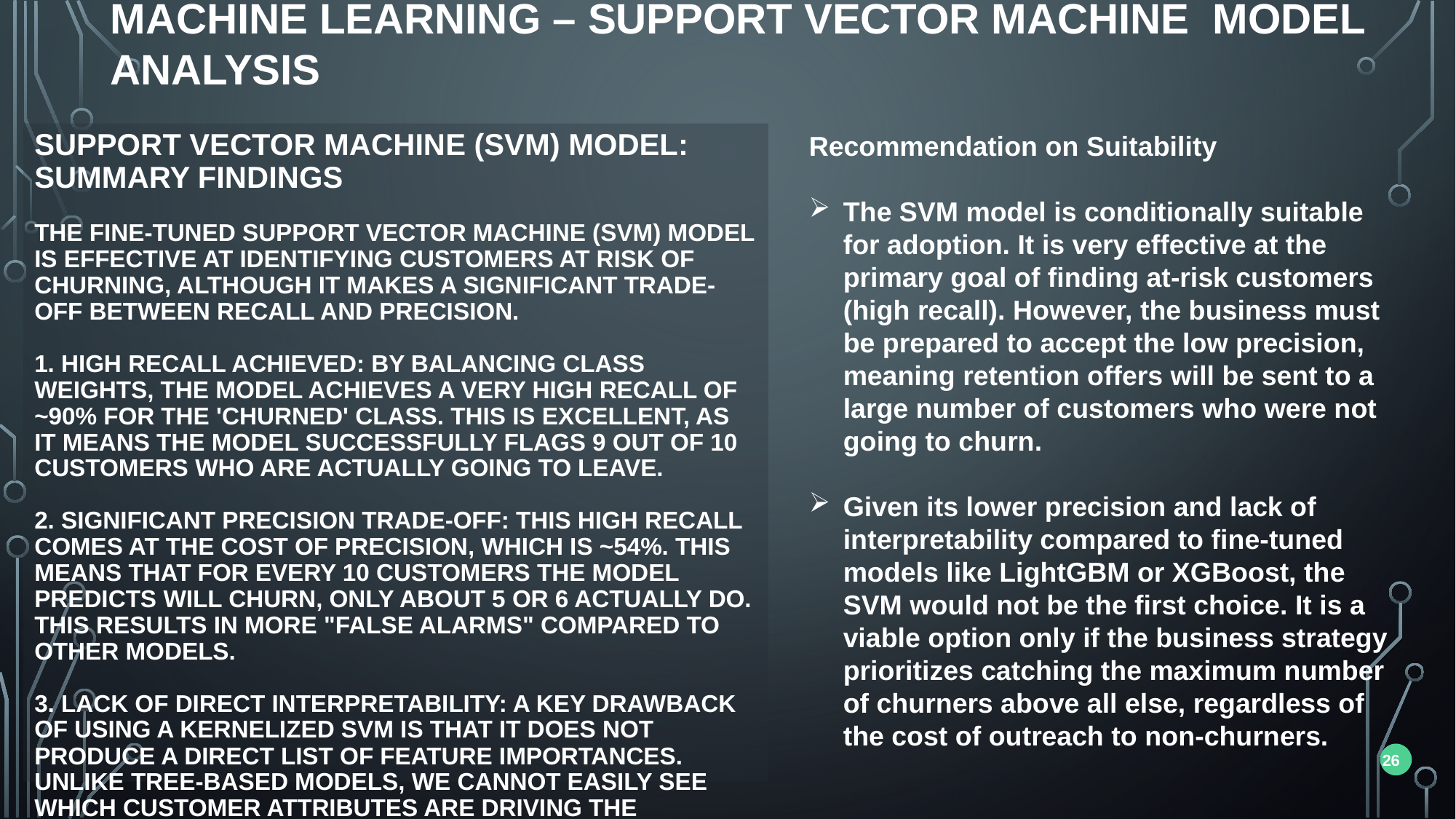

Machine Learning – Support Vector Machine  model analysis

Support Vector Machine (SVM) Model: Summary Findings

The fine-tuned Support Vector Machine (SVM) model is effective at identifying customers at risk of churning, although it makes a significant trade-off between recall and precision.

1. High Recall Achieved: By balancing class weights, the model achieves a very high recall of ~90% for the 'Churned' class. This is excellent, as it means the model successfully flags 9 out of 10 customers who are actually going to leave.

2. Significant Precision Trade-off: This high recall comes at the cost of precision, which is ~54%. This means that for every 10 customers the model predicts will churn, only about 5 or 6 actually do. This results in more "false alarms" compared to other models.

3. Lack of Direct Interpretability: A key drawback of using a kernelized SVM is that it does not produce a direct list of feature importances. Unlike tree-based models, we cannot easily see which customer attributes are driving the predictions, making the model a "black box."
Recommendation on Suitability

The SVM model is conditionally suitable for adoption. It is very effective at the primary goal of finding at-risk customers (high recall). However, the business must be prepared to accept the low precision, meaning retention offers will be sent to a large number of customers who were not going to churn.

Given its lower precision and lack of interpretability compared to fine-tuned models like LightGBM or XGBoost, the SVM would not be the first choice. It is a viable option only if the business strategy prioritizes catching the maximum number of churners above all else, regardless of the cost of outreach to non-churners.
26